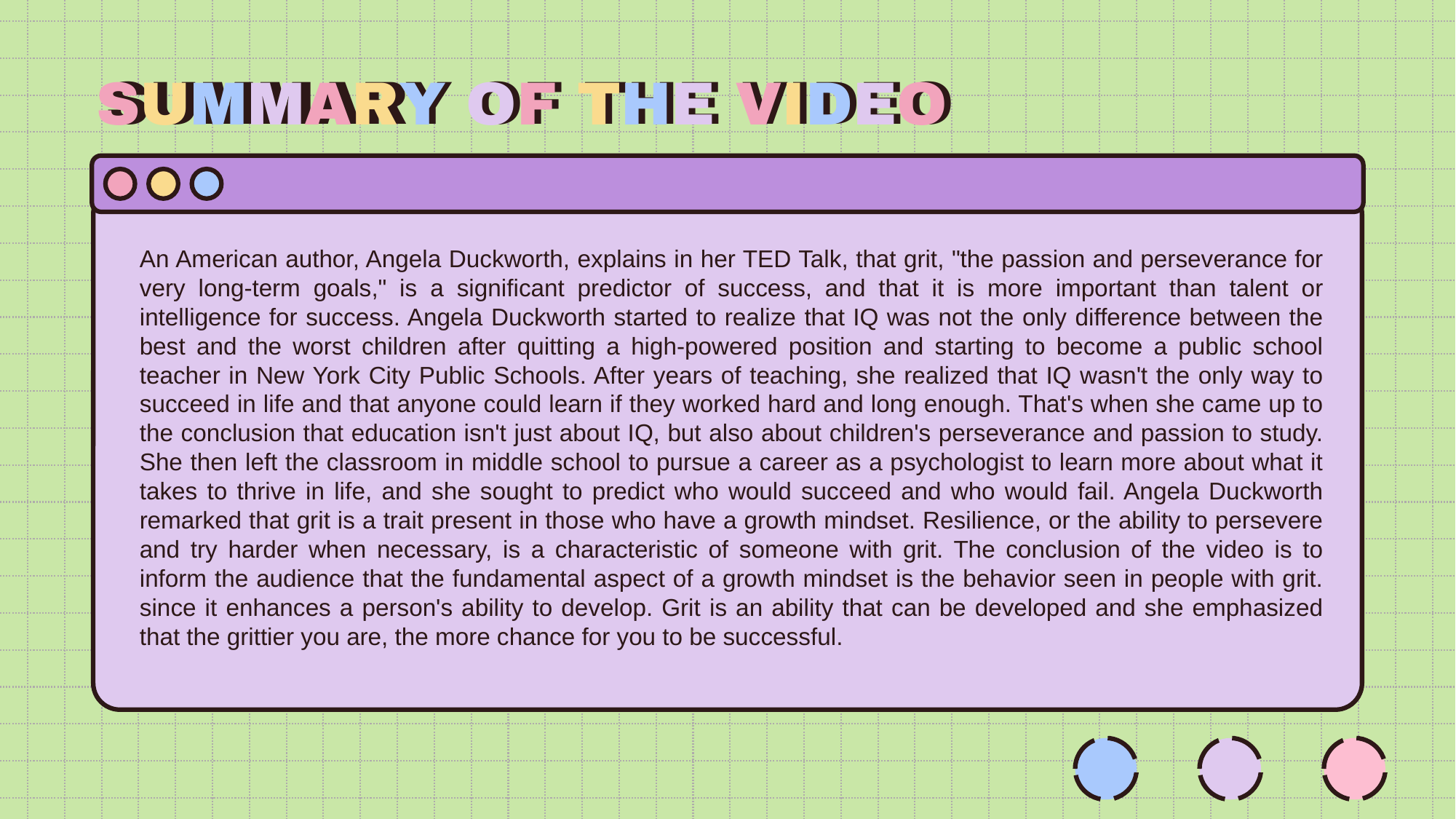

SUMMARY OF THE VIDEO
SUMMARY OF THE VIDEO

An American author, Angela Duckworth, explains in her TED Talk, that grit, "the passion and perseverance for very long-term goals," is a significant predictor of success, and that it is more important than talent or intelligence for success. Angela Duckworth started to realize that IQ was not the only difference between the best and the worst children after quitting a high-powered position and starting to become a public school teacher in New York City Public Schools. After years of teaching, she realized that IQ wasn't the only way to succeed in life and that anyone could learn if they worked hard and long enough. That's when she came up to the conclusion that education isn't just about IQ, but also about children's perseverance and passion to study. She then left the classroom in middle school to pursue a career as a psychologist to learn more about what it takes to thrive in life, and she sought to predict who would succeed and who would fail. Angela Duckworth remarked that grit is a trait present in those who have a growth mindset. Resilience, or the ability to persevere and try harder when necessary, is a characteristic of someone with grit. The conclusion of the video is to inform the audience that the fundamental aspect of a growth mindset is the behavior seen in people with grit. since it enhances a person's ability to develop. Grit is an ability that can be developed and she emphasized that the grittier you are, the more chance for you to be successful.